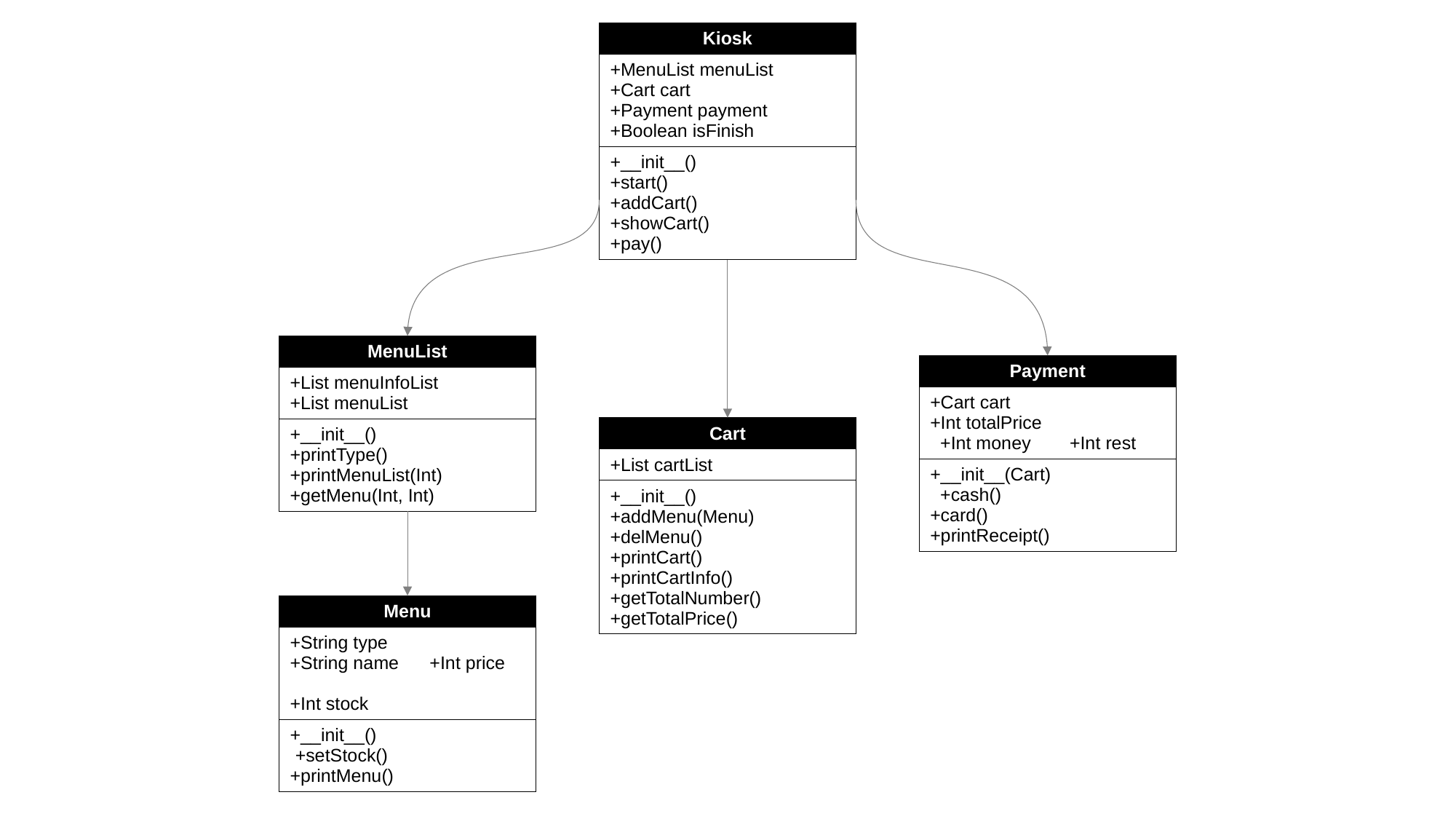

| Kiosk |
| --- |
| +MenuList menuList +Cart cart +Payment payment +Boolean isFinish |
| +\_\_init\_\_() +start() +addCart() +showCart() +pay() |
| MenuList |
| --- |
| +List menuInfoList +List menuList |
| +\_\_init\_\_() +printType() +printMenuList(Int) +getMenu(Int, Int) |
| Payment |
| --- |
| +Cart cart +Int totalPrice +Int money +Int rest |
| +\_\_init\_\_(Cart) +cash() +card() +printReceipt() |
| Cart |
| --- |
| +List cartList |
| +\_\_init\_\_() +addMenu(Menu) +delMenu() +printCart() +printCartInfo() +getTotalNumber() +getTotalPrice() |
| Menu |
| --- |
| +String type +String name +Int price +Int stock |
| +\_\_init\_\_() +setStock() +printMenu() |